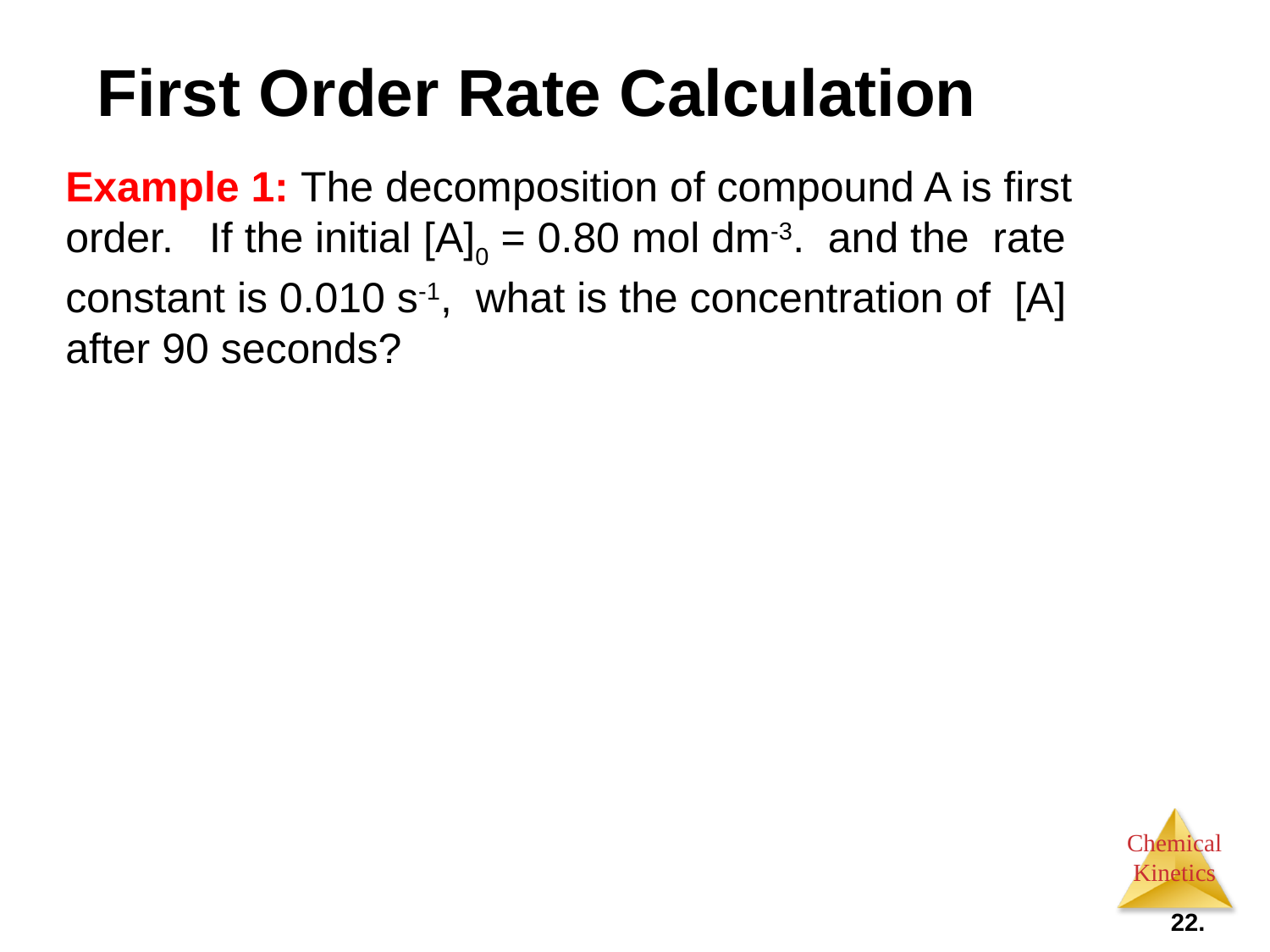

# First Order Rate Calculation
Example 1: The decomposition of compound A is first order.   If the initial [A]0 = 0.80 mol dm-3.  and the  rate constant is 0.010 s-1,  what is the concentration of  [A] after 90 seconds?

22.